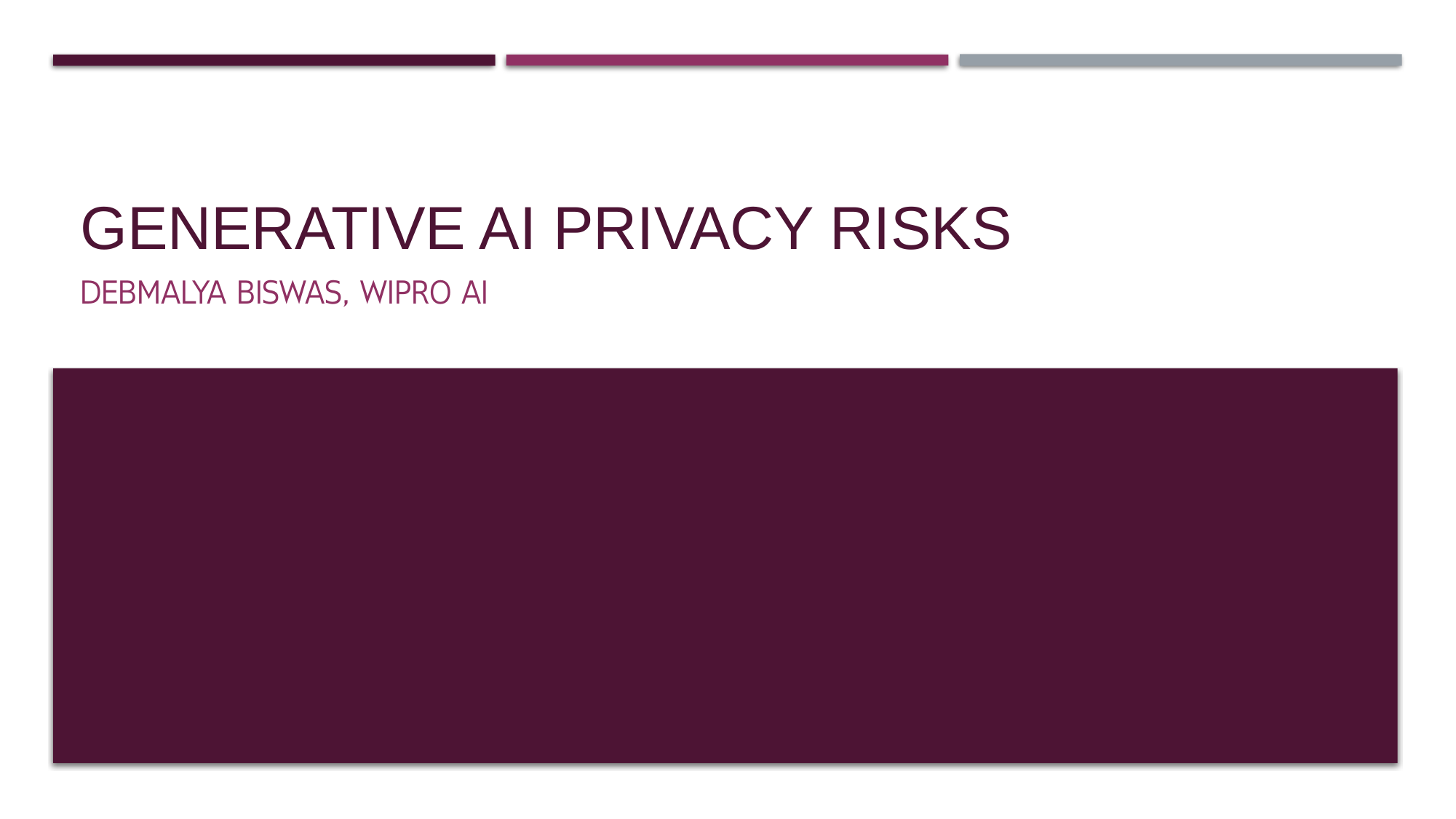

# Generative AI Privacy Risks
Debmalya Biswas, Wipro AI